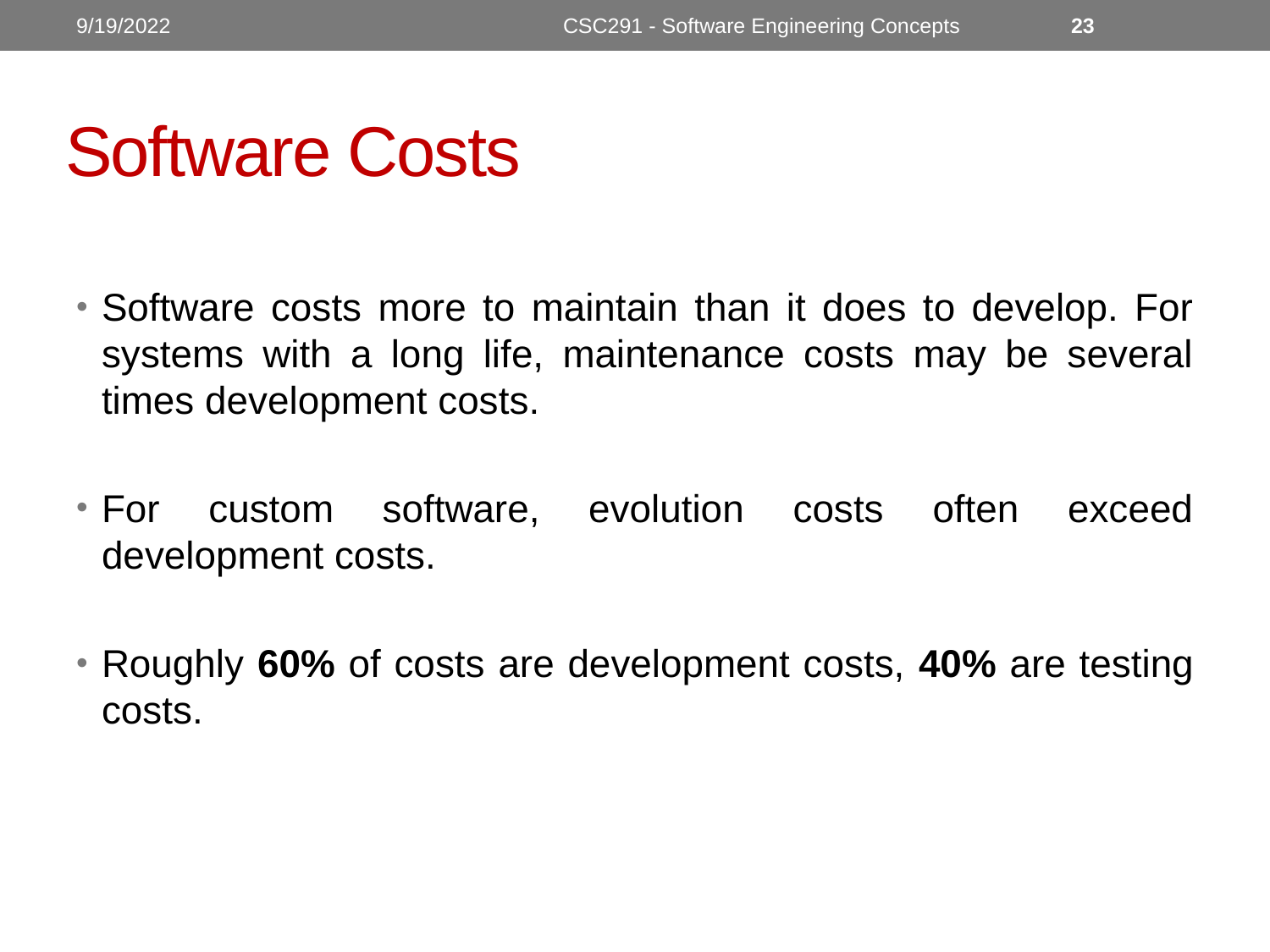

9/19/2022
CSC291 - Software Engineering Concepts
23
# Software Costs

Software costs more to maintain than it does to develop. For systems with a long life, maintenance costs may be several times development costs.

For custom software, evolution costs often exceed development costs.

Roughly 60% of costs are development costs, 40% are testing costs.